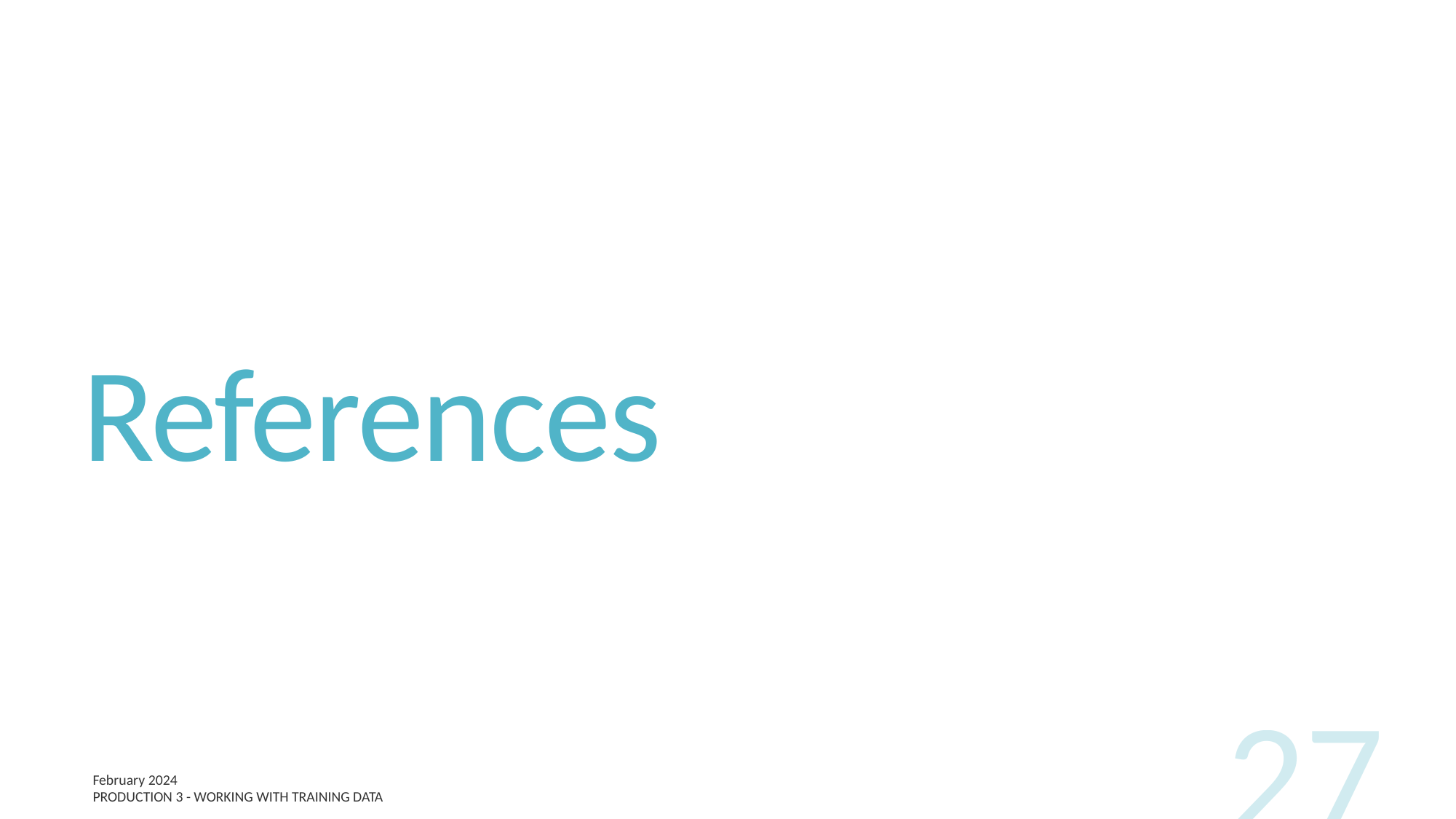

# References
27
February 2024
Production 3 - Working with Training Data